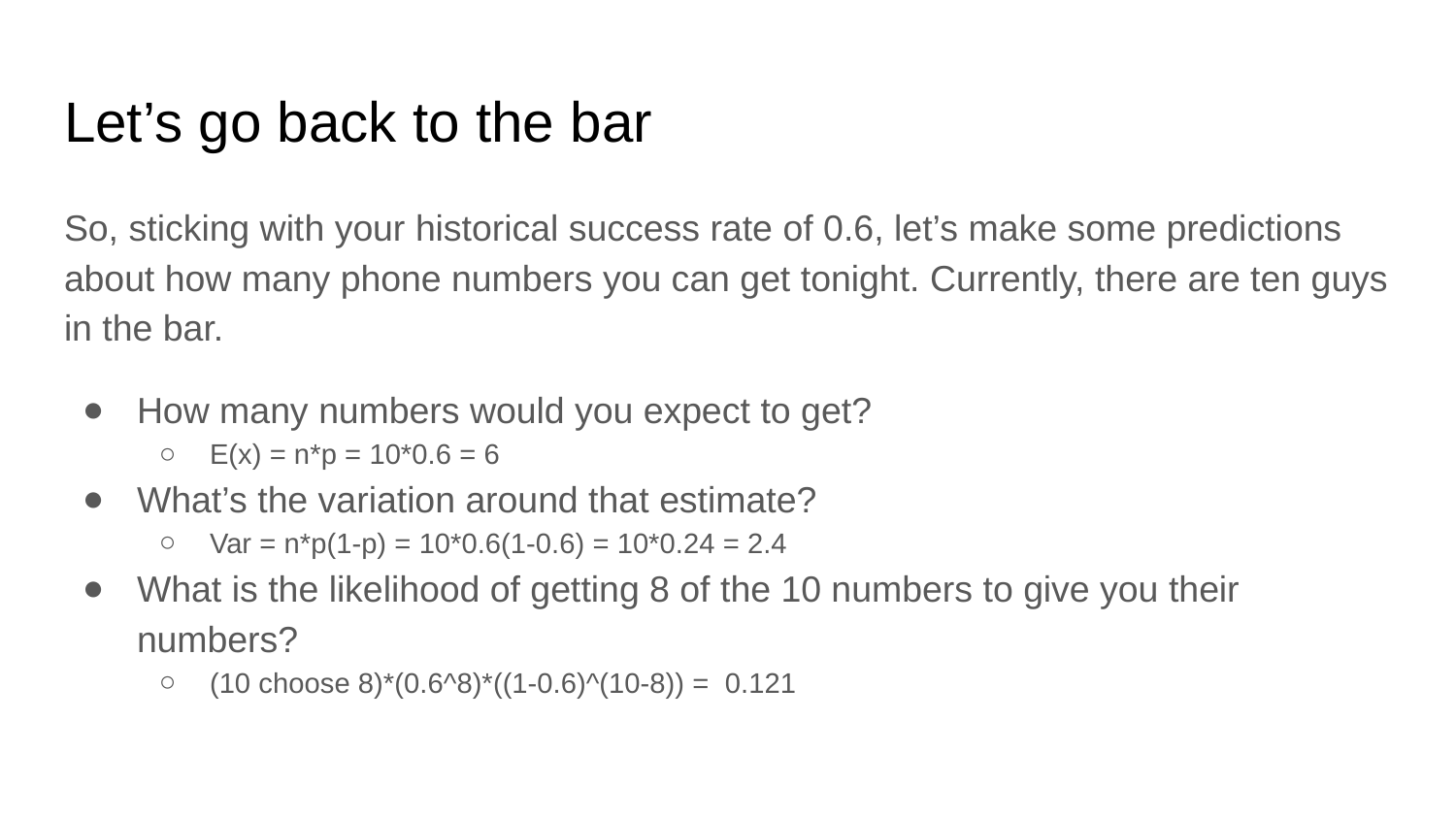

# Let’s go back to the bar
So, sticking with your historical success rate of 0.6, let’s make some predictions about how many phone numbers you can get tonight. Currently, there are ten guys in the bar.
How many numbers would you expect to get?
E(x) = n*p = 10*0.6 = 6
What’s the variation around that estimate?
Var = n*p(1-p) = 10*0.6(1-0.6) = 10*0.24 = 2.4
What is the likelihood of getting 8 of the 10 numbers to give you their numbers?
(10 choose 8)*(0.6^8)*((1-0.6)^(10-8)) =  0.121